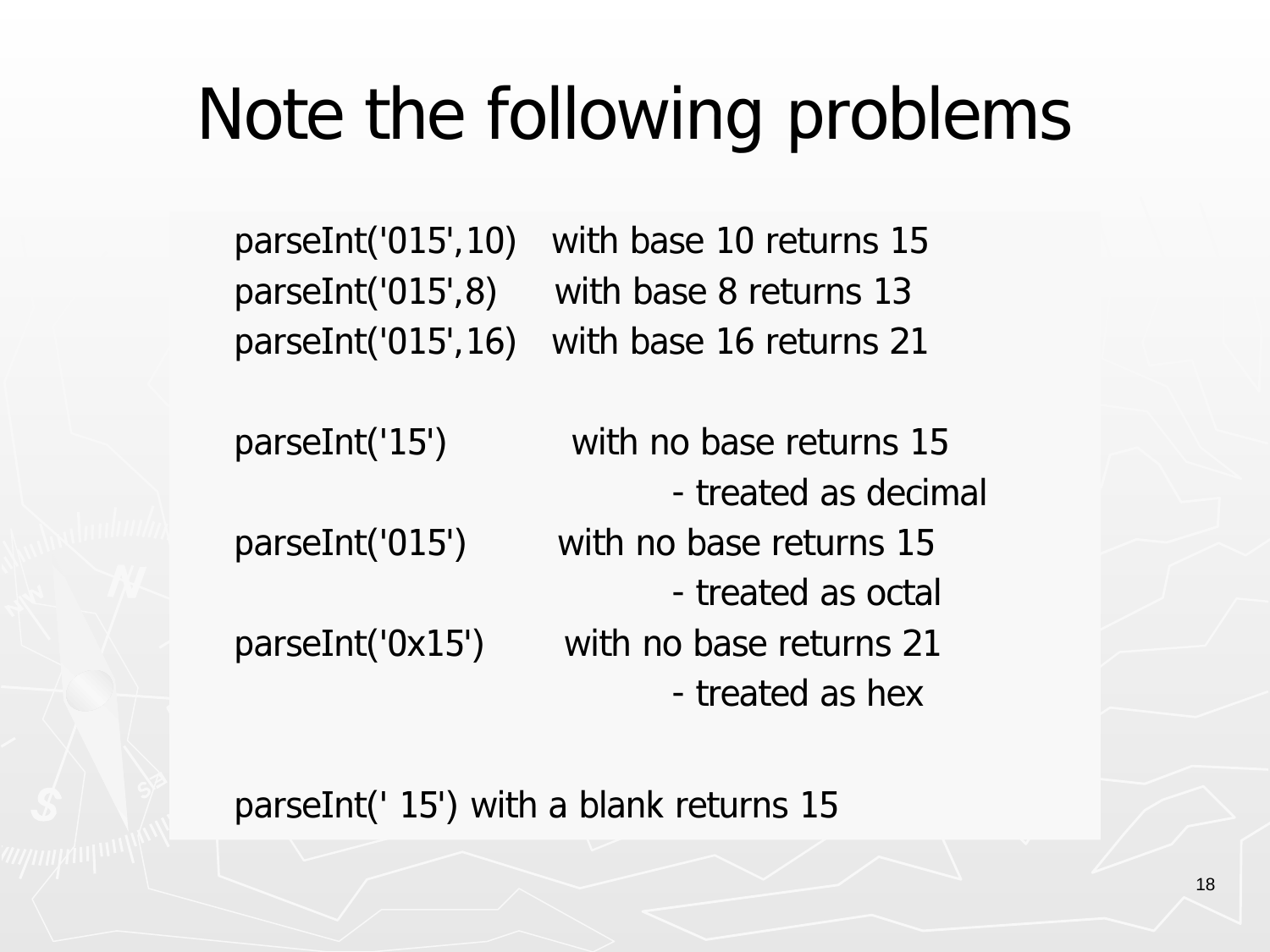

# Note the following problems
parseInt('015',10)   with base 10 returns 15
parseInt('015',8)     with base 8 returns 13
parseInt('015',16)   with base 16 returns 21

parseInt('15')           with no base returns 15
                                       - treated as decimal
parseInt('015')        with no base returns 15
                                       - treated as octal
parseInt('0x15')       with no base returns 21
                                       - treated as hex

parseInt(' 15') with a blank returns 15
18